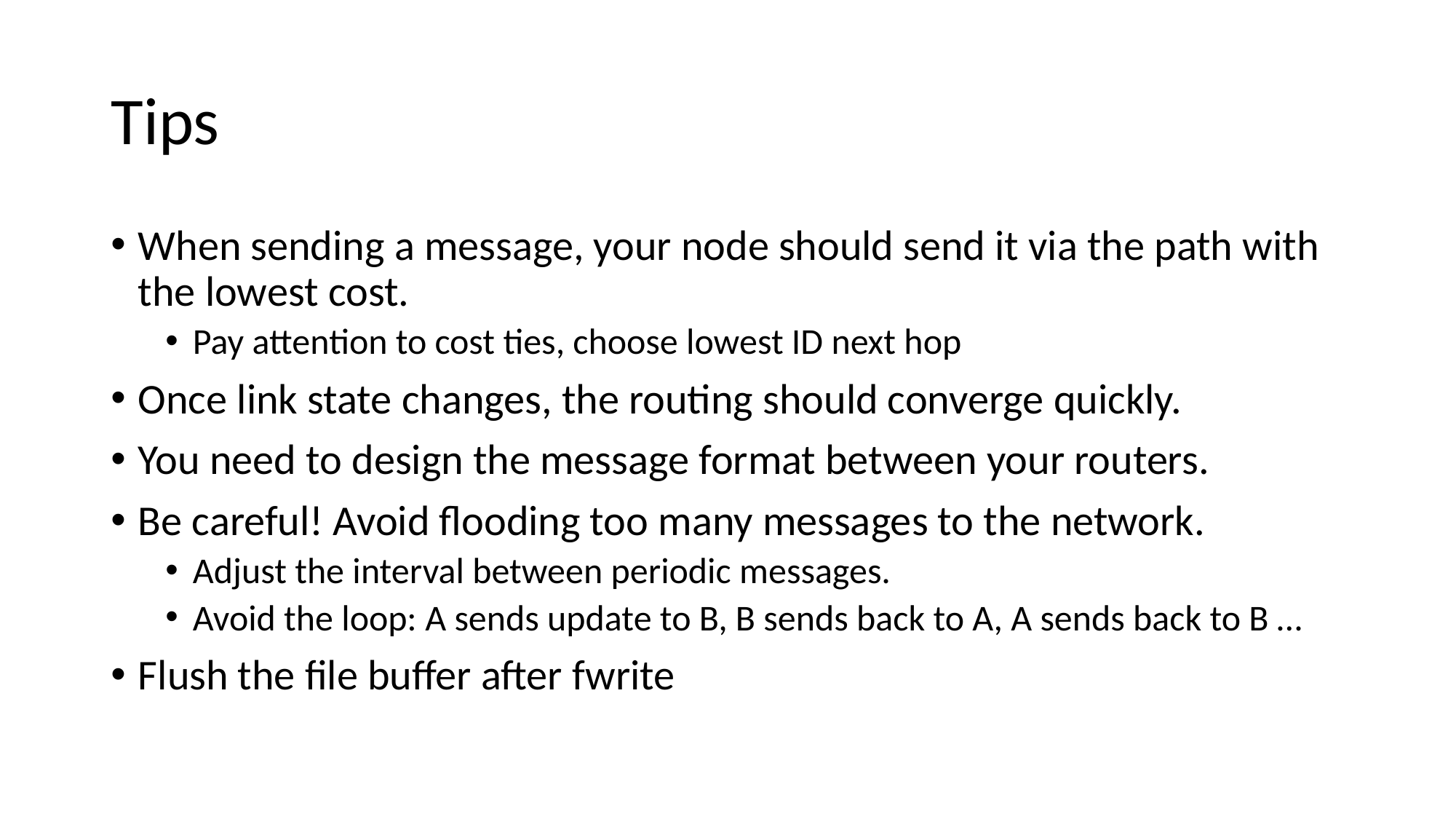

# Tips
When sending a message, your node should send it via the path with the lowest cost.
Pay attention to cost ties, choose lowest ID next hop
Once link state changes, the routing should converge quickly.
You need to design the message format between your routers.
Be careful! Avoid flooding too many messages to the network.
Adjust the interval between periodic messages.
Avoid the loop: A sends update to B, B sends back to A, A sends back to B …
Flush the file buffer after fwrite